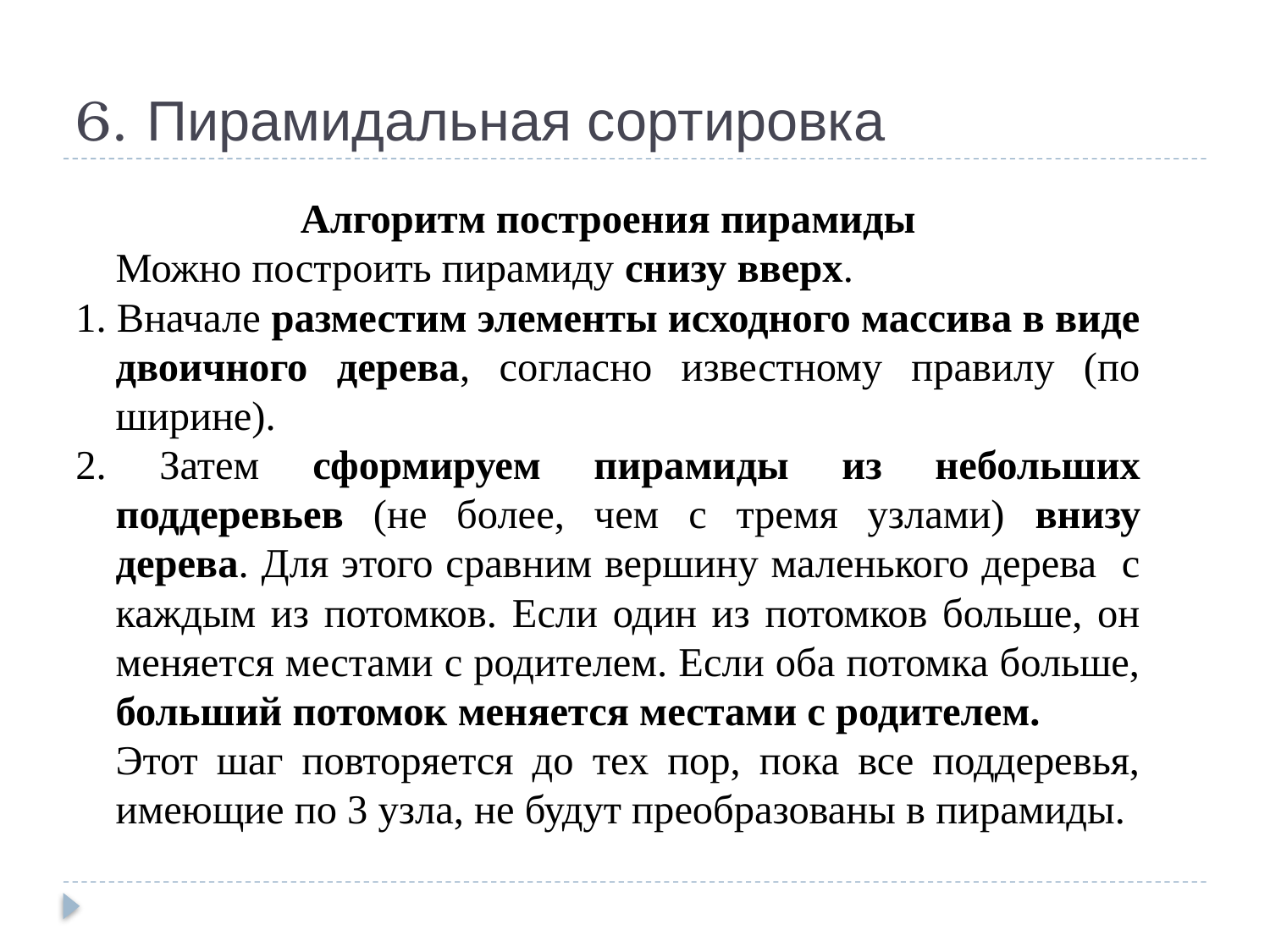

# 6. Пирамидальная сортировка
Алгоритм построения пирамиды
	Можно построить пирамиду снизу вверх.
1. Вначале разместим элементы исходного массива в виде двоичного дерева, согласно известному правилу (по ширине).
2. Затем сформируем пирамиды из небольших поддеревьев (не более, чем с тремя узлами) внизу дерева. Для этого сравним вершину маленького дерева  с каждым из потомков. Если один из потомков больше, он меняется местами с родителем. Если оба потомка больше, больший потомок меняется местами с родителем.
		Этот шаг повторяется до тех пор, пока все поддеревья, имеющие по 3 узла, не будут преобразованы в пирамиды.